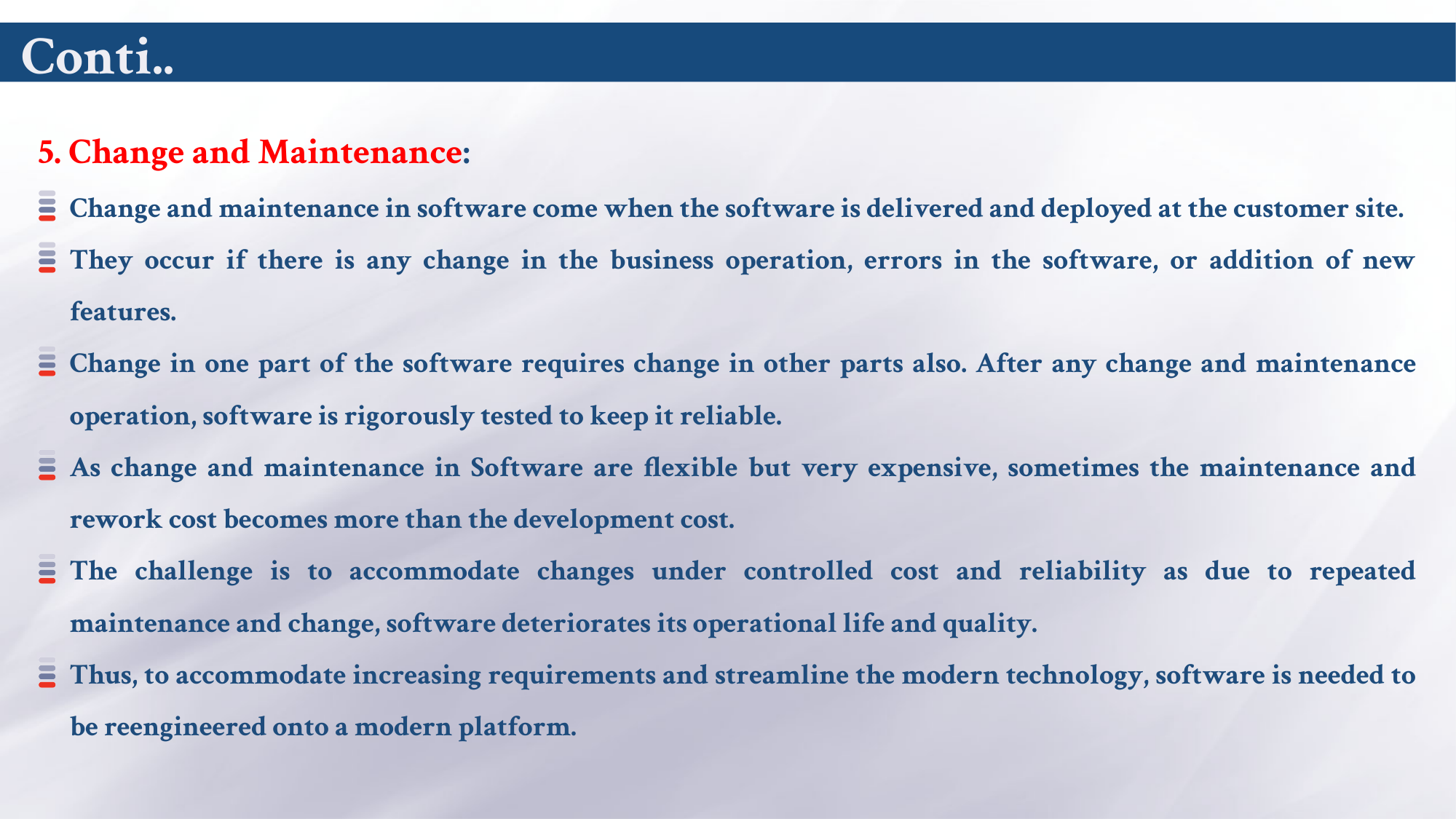

# Conti..
5. Change and Maintenance:
Change and maintenance in software come when the software is delivered and deployed at the customer site.
They occur if there is any change in the business operation, errors in the software, or addition of new features.
Change in one part of the software requires change in other parts also. After any change and maintenance operation, software is rigorously tested to keep it reliable.
As change and maintenance in Software are flexible but very expensive, sometimes the maintenance and rework cost becomes more than the development cost.
The challenge is to accommodate changes under controlled cost and reliability as due to repeated maintenance and change, software deteriorates its operational life and quality.
Thus, to accommodate increasing requirements and streamline the modern technology, software is needed to be reengineered onto a modern platform.